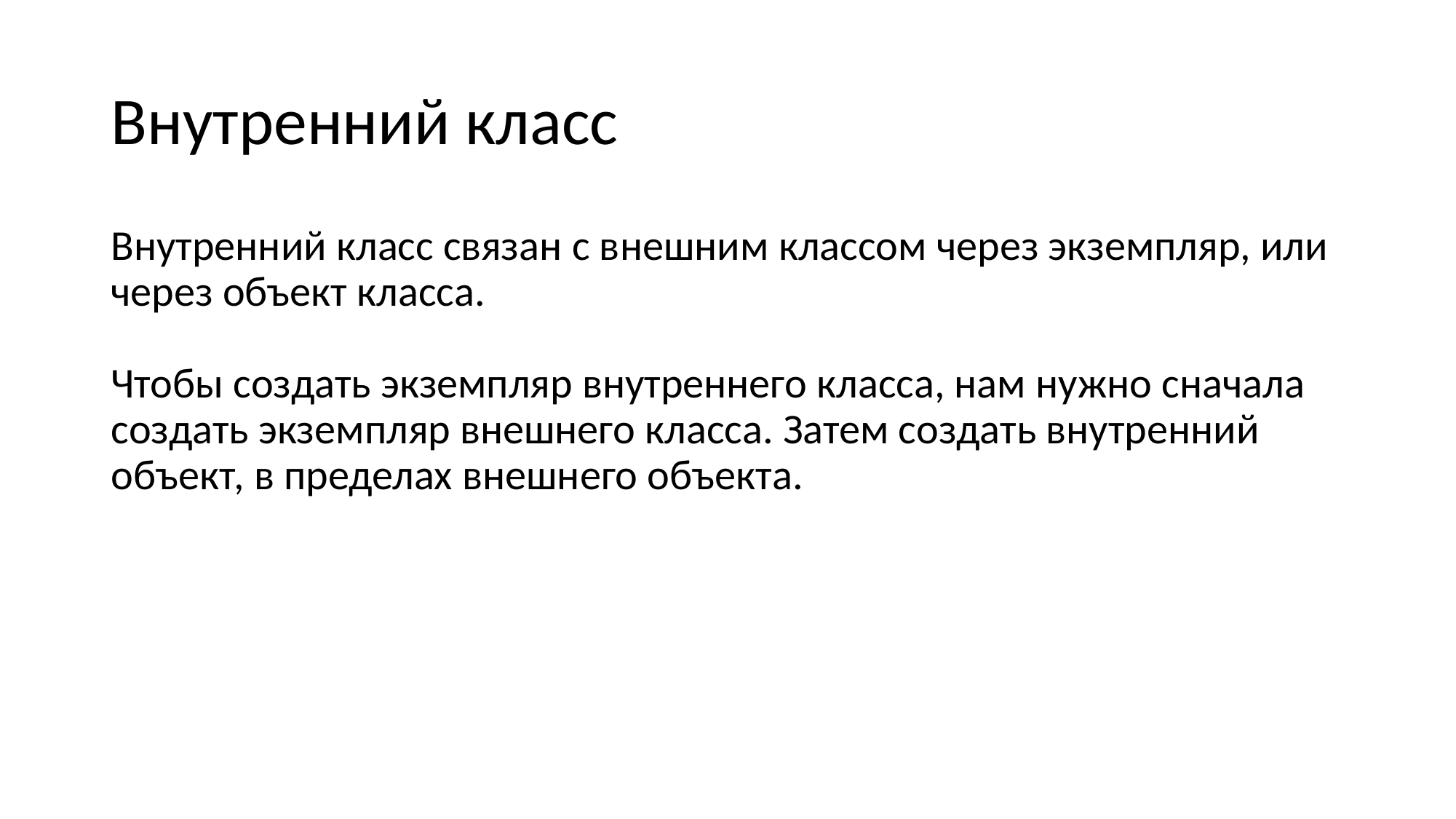

# Внутренний класс
Внутренний класс связан с внешним классом через экземпляр, или через объект класса.
Чтобы создать экземпляр внутреннего класса, нам нужно сначала создать экземпляр внешнего класса. Затем создать внутренний объект, в пределах внешнего объекта.